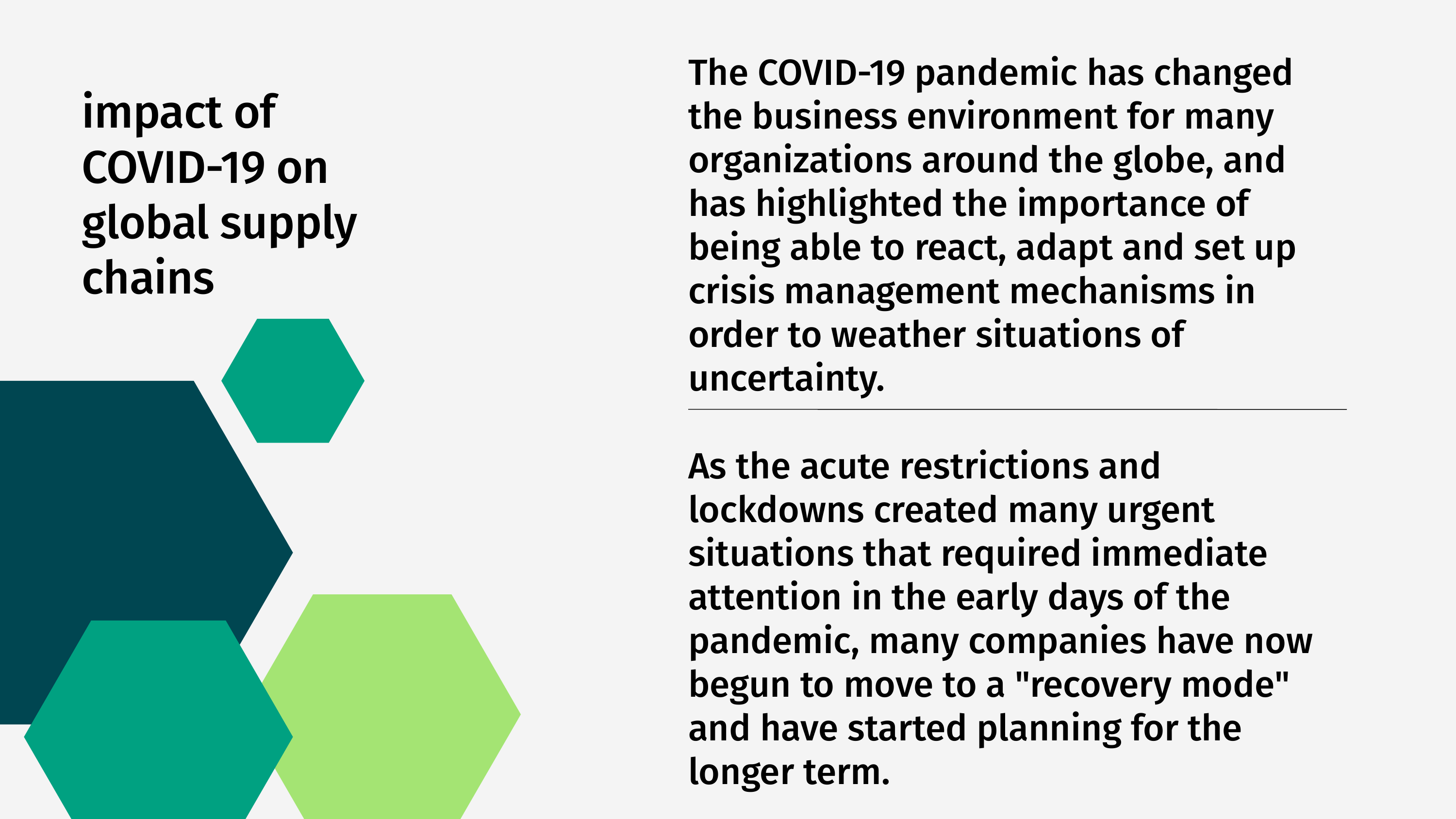

The COVID-19 pandemic has changed the business environment for many organizations around the globe, and has highlighted the importance of being able to react, adapt and set up crisis management mechanisms in order to weather situations of uncertainty.

impact of COVID-19 on global supply chains

As the acute restrictions and lockdowns created many urgent situations that required immediate attention in the early days of the pandemic, many companies have now begun to move to a "recovery mode" and have started planning for the longer term.